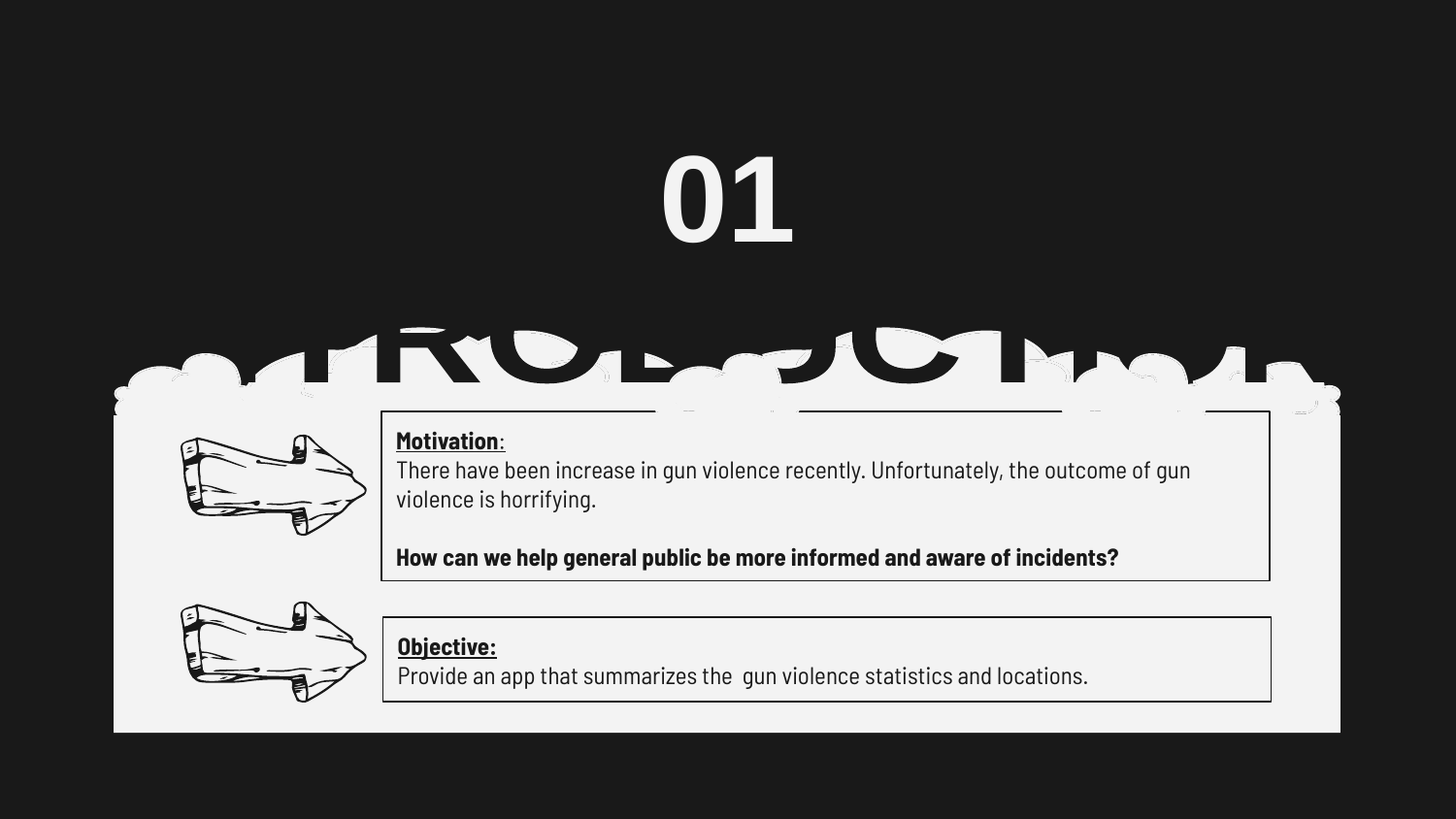

# 01
INTRODUCTION

Motivation:
There have been increase in gun violence recently. Unfortunately, the outcome of gun violence is horrifying.

How can we help general public be more informed and aware of incidents?

Objective:
Provide an app that summarizes the  gun violence statistics and locations.